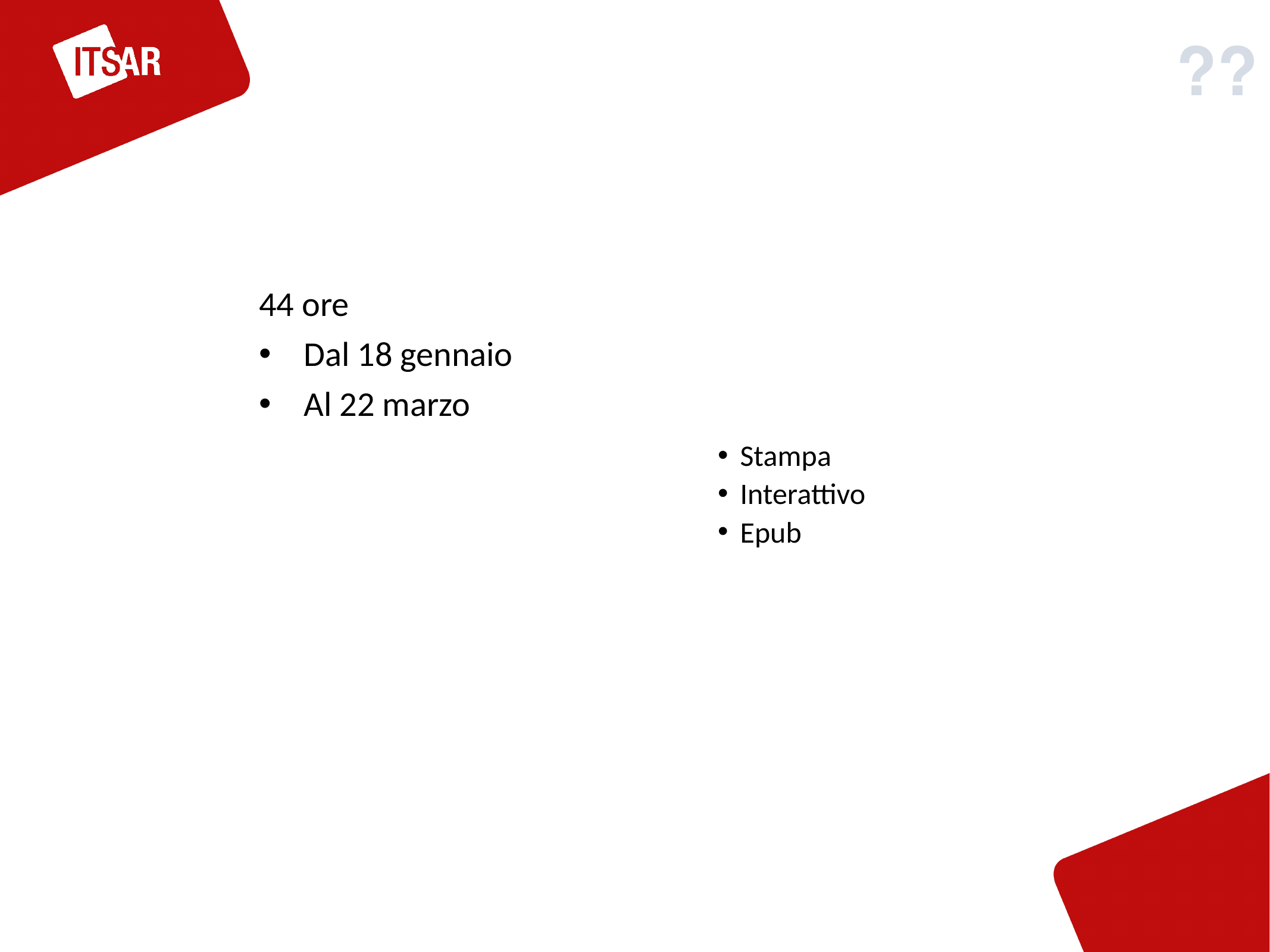

Durata e Contenuti
Adobe CC
DAM (bridge)
Flussi di lavoro
PDF&Acrobat
InDesign
Stampa
Interattivo
Epub
Pubblicazione su paperlit

44 ore
Dal 18 gennaio
Al 22 marzo